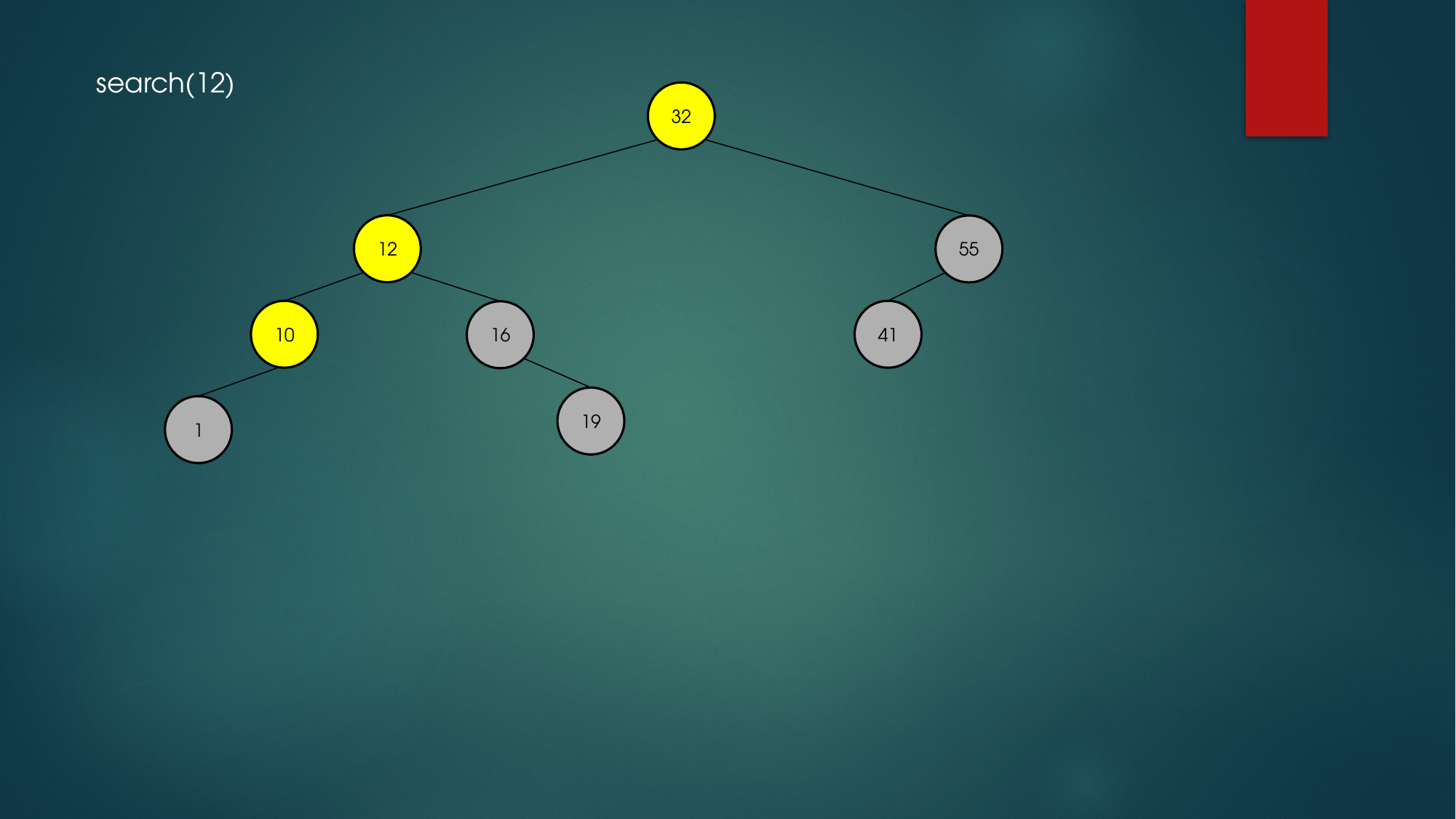

search(12)
32
12
55
10
41
16
19
1